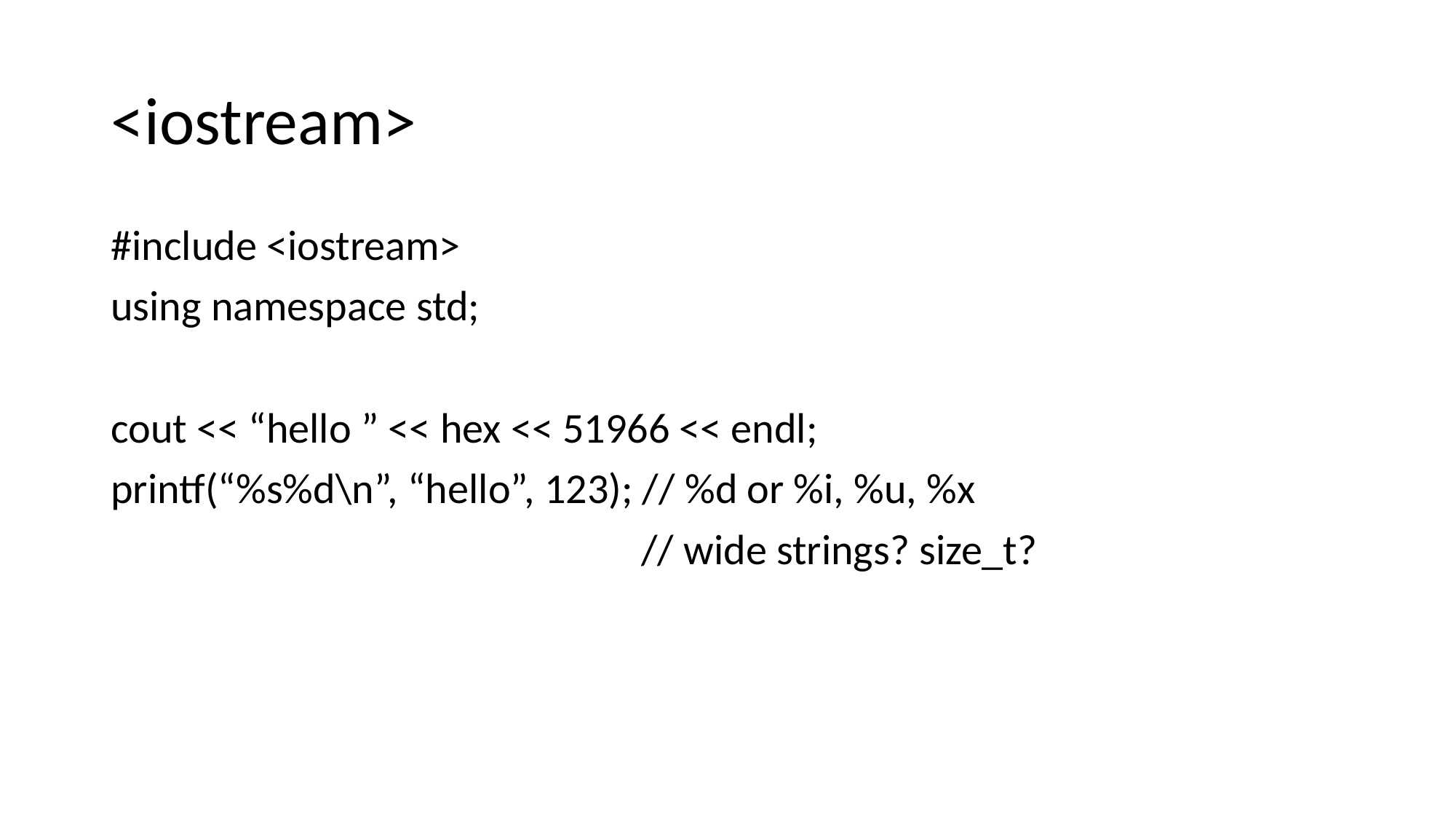

# <iostream>
#include <iostream>
using namespace std;

cout << “hello ” << hex << 51966 << endl;
printf(“%s%d\n”, “hello”, 123); // %d or %i, %u, %x
                                                       // wide strings? size_t?